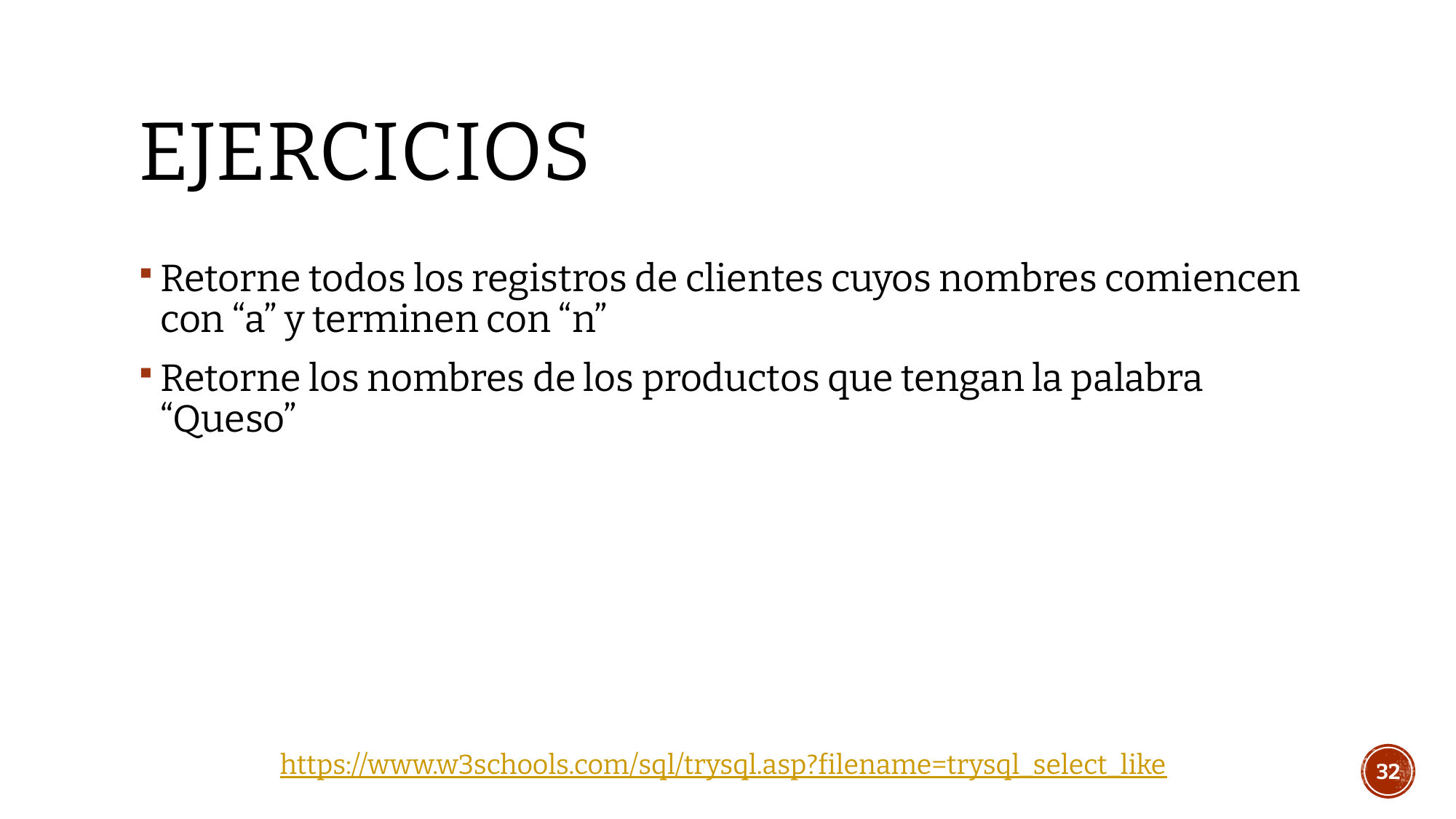

# ejercicios
Retorne todos los registros de clientes cuyos nombres comiencen con “a” y terminen con “n”
Retorne los nombres de los productos que tengan la palabra “Queso”
https://www.w3schools.com/sql/trysql.asp?filename=trysql_select_like
32